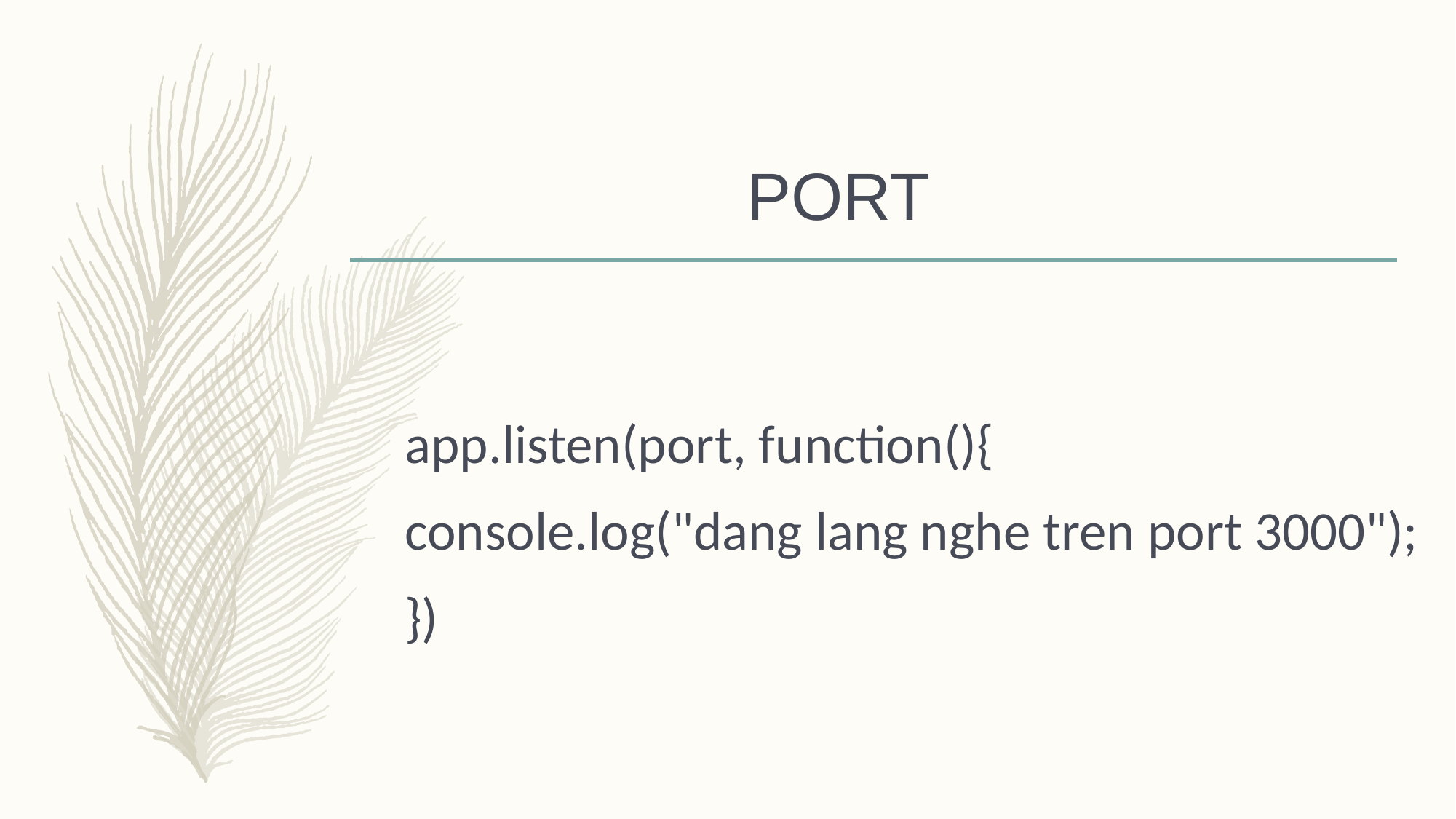

# PORT
app.listen(port, function(){
console.log("dang lang nghe tren port 3000");
})